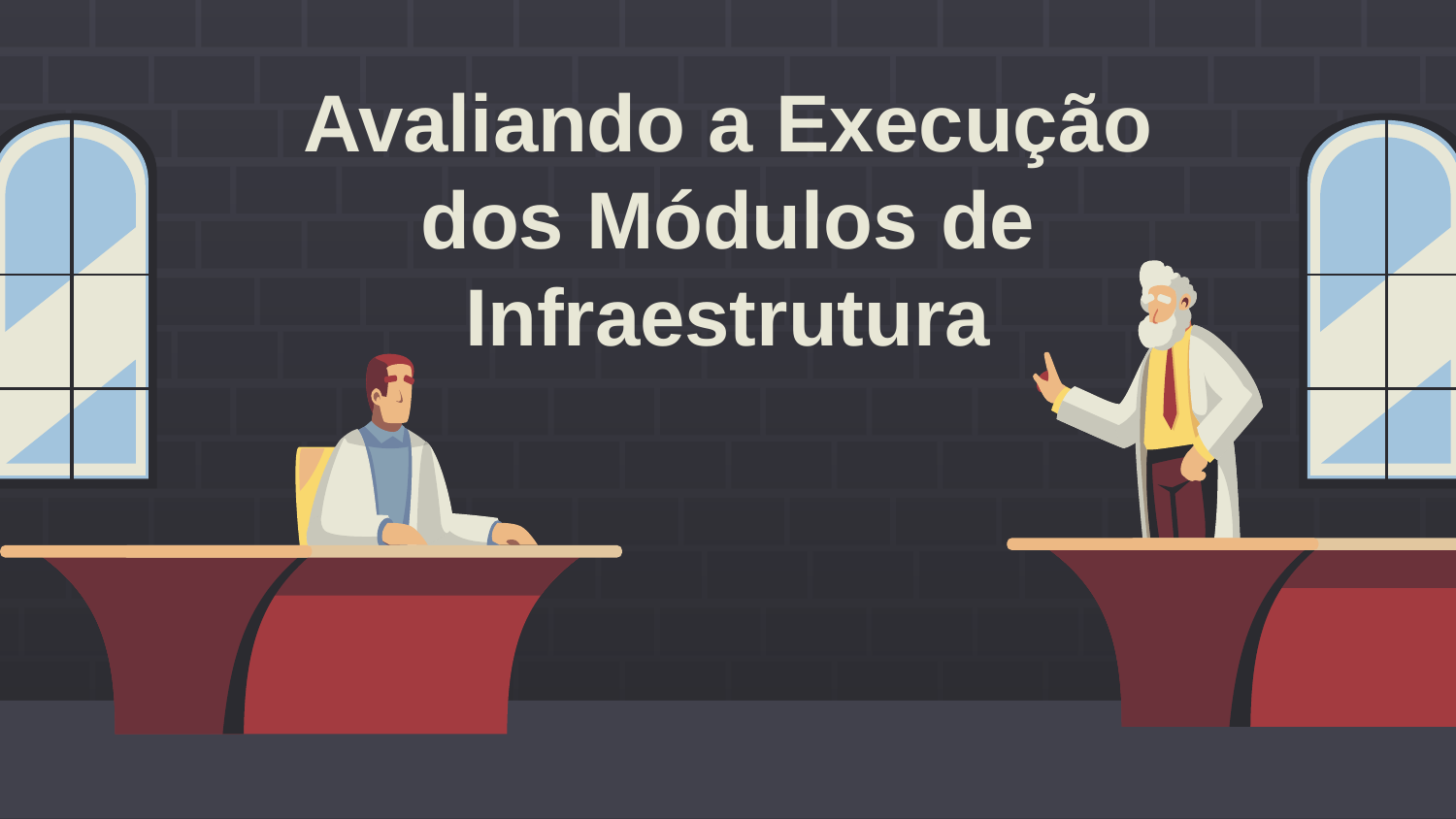

# Avaliando a Execução dos Módulos de Infraestrutura